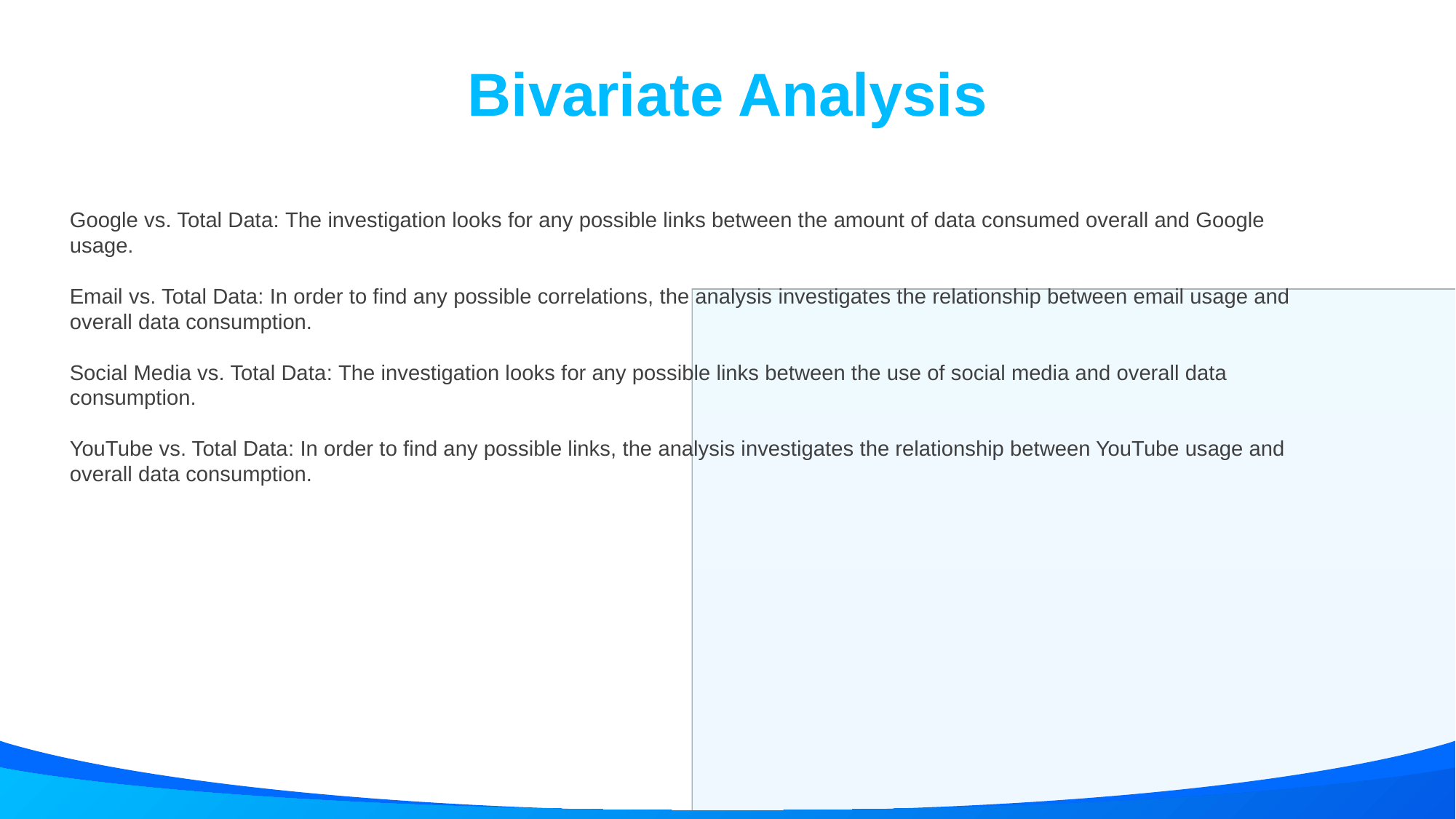

Bivariate Analysis
Google vs. Total Data: The investigation looks for any possible links between the amount of data consumed overall and Google usage.

Email vs. Total Data: In order to find any possible correlations, the analysis investigates the relationship between email usage and overall data consumption.

Social Media vs. Total Data: The investigation looks for any possible links between the use of social media and overall data consumption.

YouTube vs. Total Data: In order to find any possible links, the analysis investigates the relationship between YouTube usage and overall data consumption.